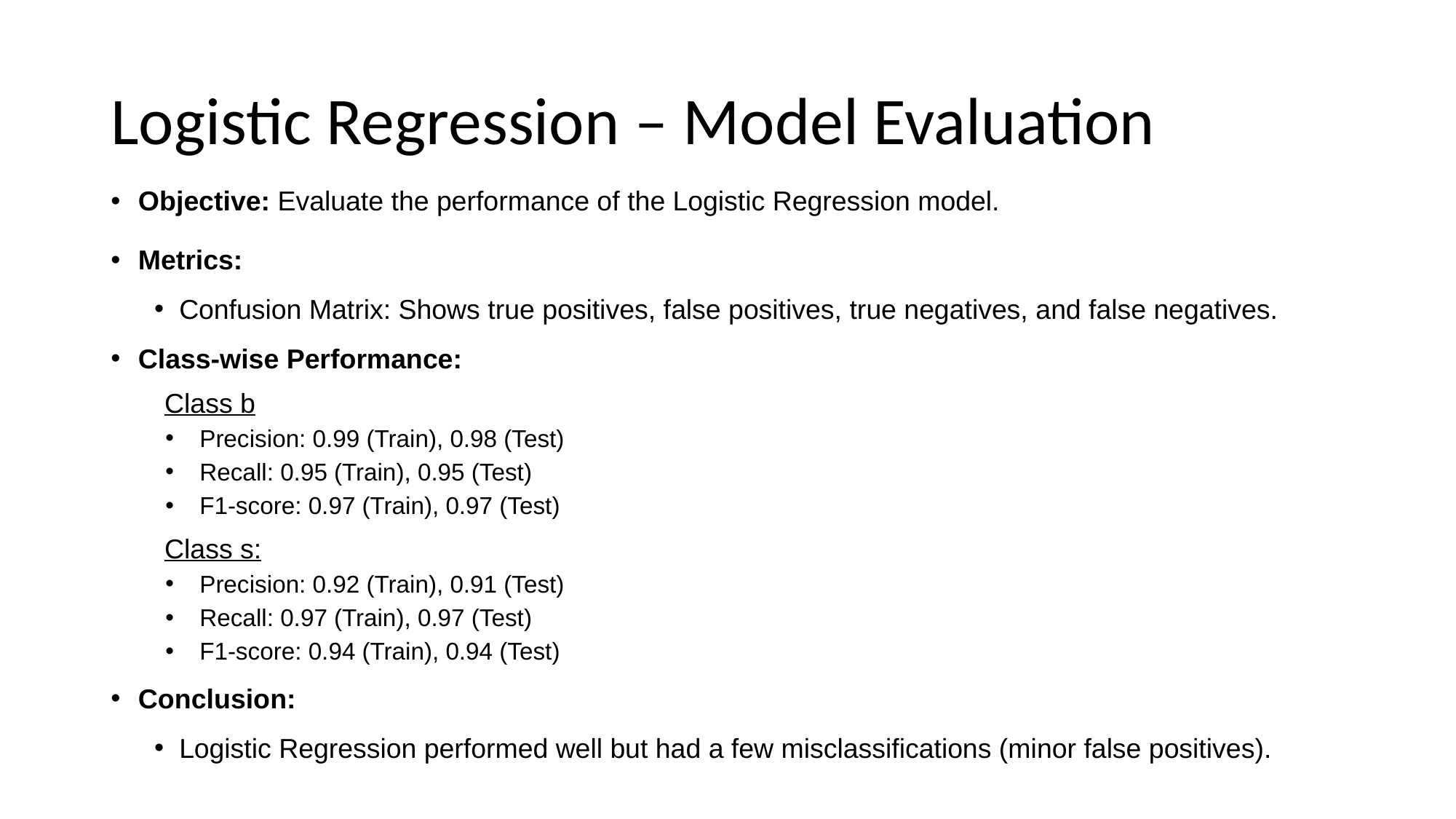

# Logistic Regression – Model Evaluation
Objective: Evaluate the performance of the Logistic Regression model.

Metrics:
  Confusion Matrix: Shows true positives, false positives, true negatives, and false negatives.
Class-wise Performance:
Class b
Precision: 0.99 (Train), 0.98 (Test)
Recall: 0.95 (Train), 0.95 (Test)
F1-score: 0.97 (Train), 0.97 (Test)
Class s:
Precision: 0.92 (Train), 0.91 (Test)
Recall: 0.97 (Train), 0.97 (Test)
F1-score: 0.94 (Train), 0.94 (Test)
Conclusion:
  Logistic Regression performed well but had a few misclassifications (minor false positives).